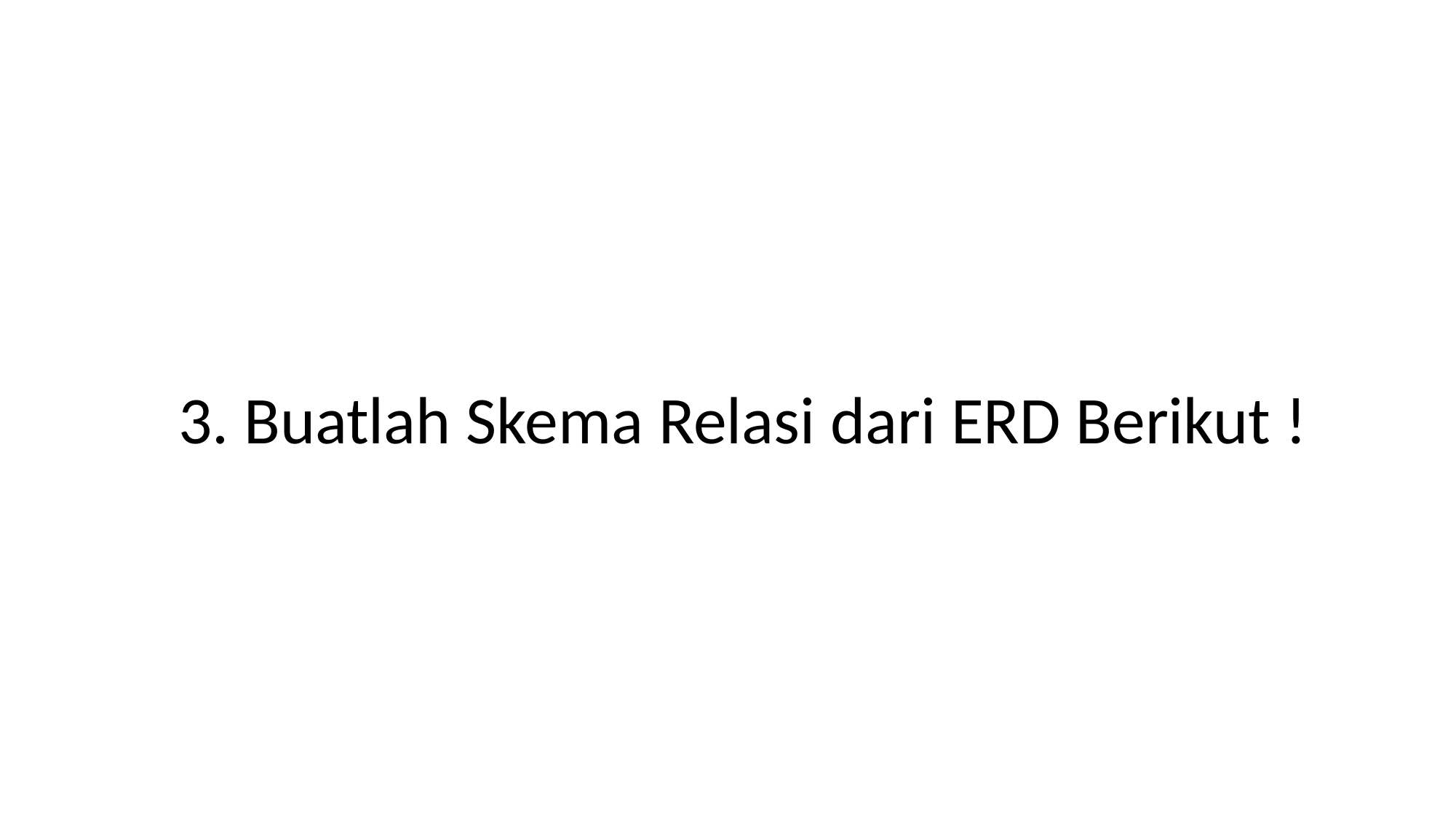

#
3. Buatlah Skema Relasi dari ERD Berikut !